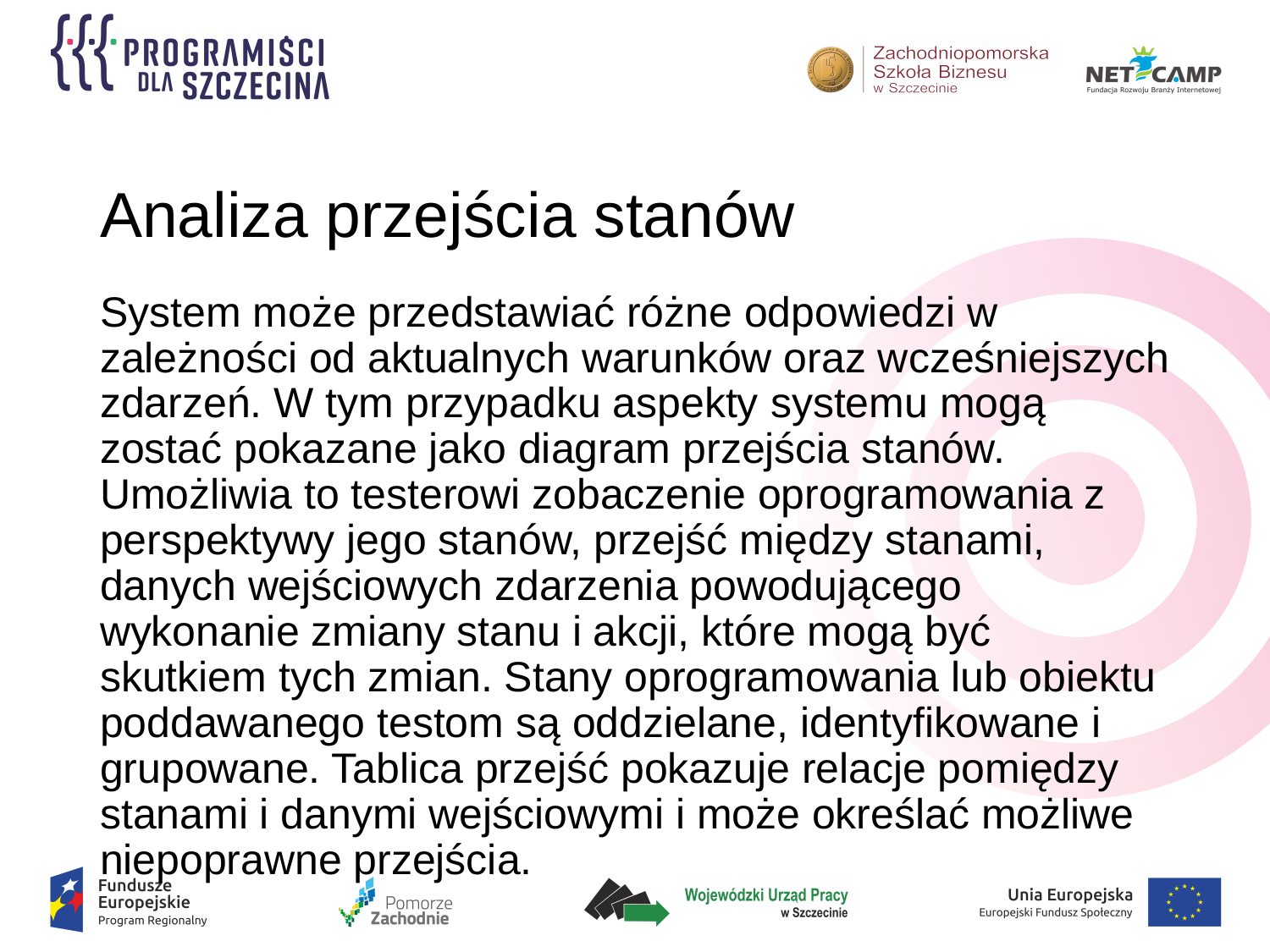

# Analiza przejścia stanów
System może przedstawiać różne odpowiedzi w zależności od aktualnych warunków oraz wcześniejszych zdarzeń. W tym przypadku aspekty systemu mogą zostać pokazane jako diagram przejścia stanów. Umożliwia to testerowi zobaczenie oprogramowania z perspektywy jego stanów, przejść między stanami, danych wejściowych zdarzenia powodującego wykonanie zmiany stanu i akcji, które mogą być skutkiem tych zmian. Stany oprogramowania lub obiektu poddawanego testom są oddzielane, identyfikowane i grupowane. Tablica przejść pokazuje relacje pomiędzy stanami i danymi wejściowymi i może określać możliwe niepoprawne przejścia.